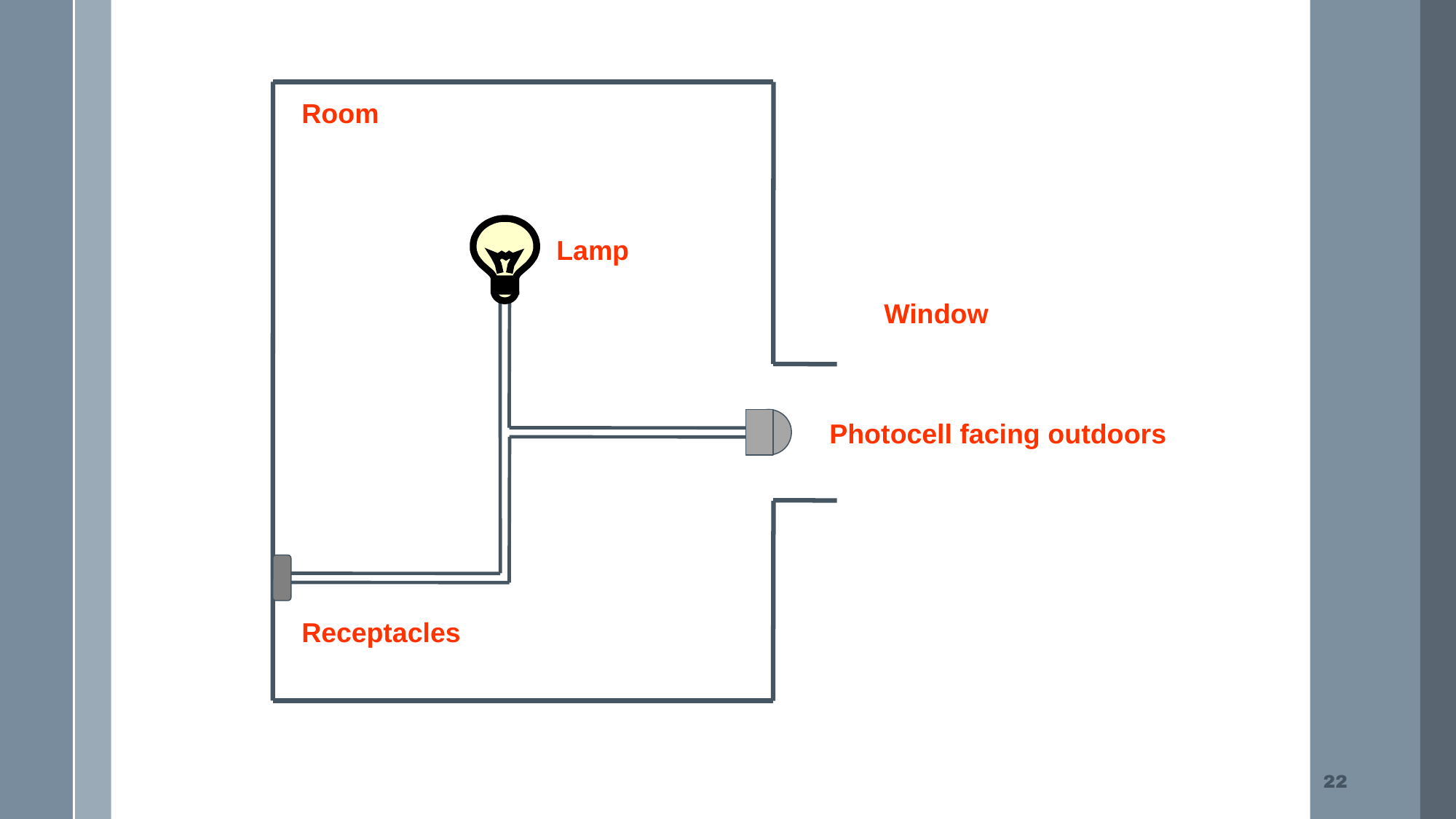

Room

Lamp
Window

Photocell facing outdoors

Receptacles
22